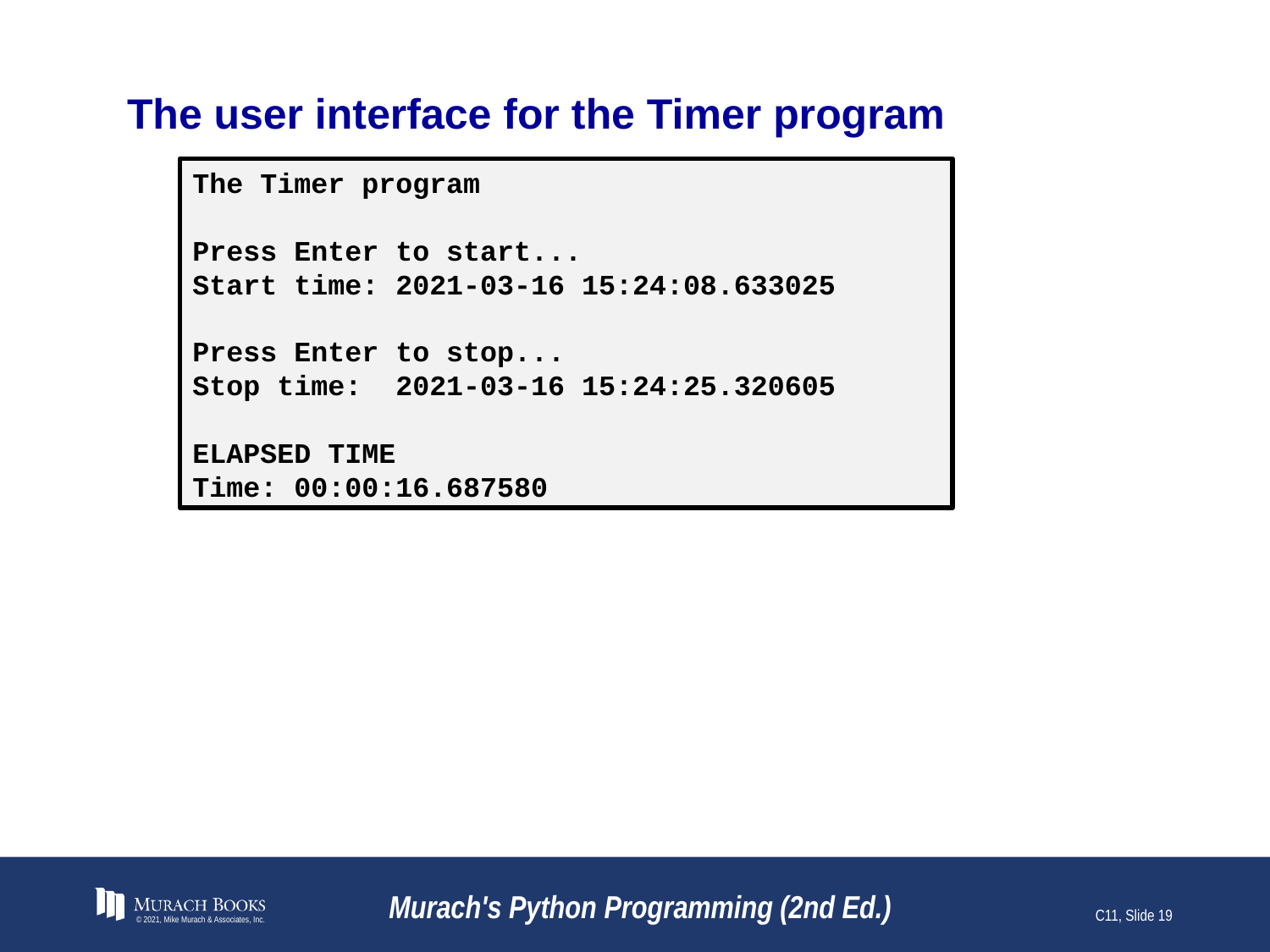

# The user interface for the Timer program
The Timer program

Press Enter to start...
Start time: 2021-03-16 15:24:08.633025

Press Enter to stop...
Stop time:  2021-03-16 15:24:25.320605

ELAPSED TIME
Time: 00:00:16.687580

© 2021, Mike Murach & Associates, Inc.
Murach's Python Programming (2nd Ed.)

C11, Slide 19